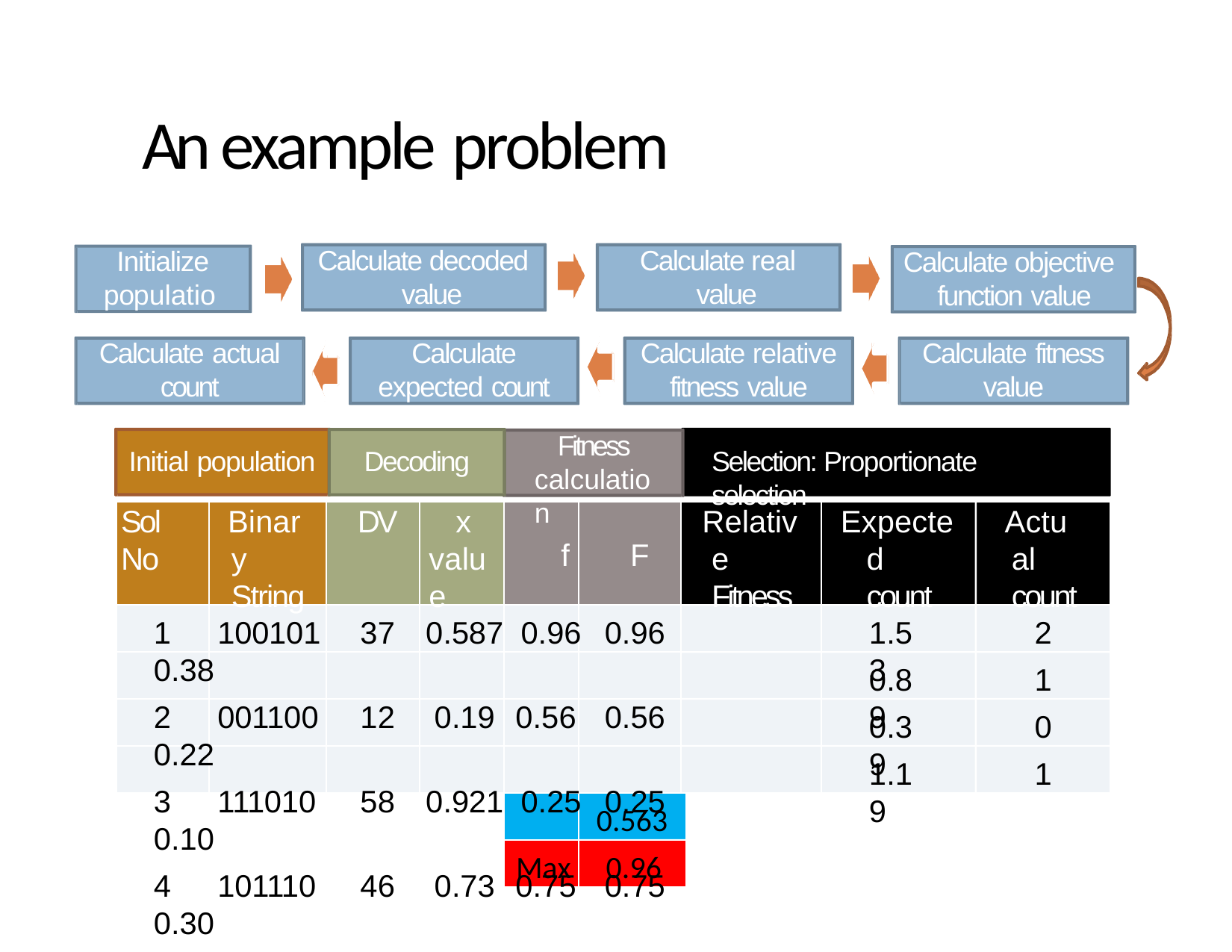

# An example problem
35

Calculate decoded  value
Calculate real  value
Initialize  population
Calculate objective  function value

Calculate actual
count
Calculate
expected count
Calculate relative
fitness value
Calculate fitness
value
Fitness  calculation
f	F

Initial population
Decoding
Selection: Proportionate selection
Sol No
Binary  String
DV	x
value
Relative  Fitness
Expected  count
Actual  count

1	100101	37	0.587  0.96	0.96	0.38
2	001100	12	0.19	0.56	0.56	0.22
3	111010	58	0.921  0.25	0.25	0.10
4	101110	46	0.73	0.75	0.75	0.30
Avg
1.53
2
0.89
1
0.39
0
1.19
1
0.563
Max	0.96